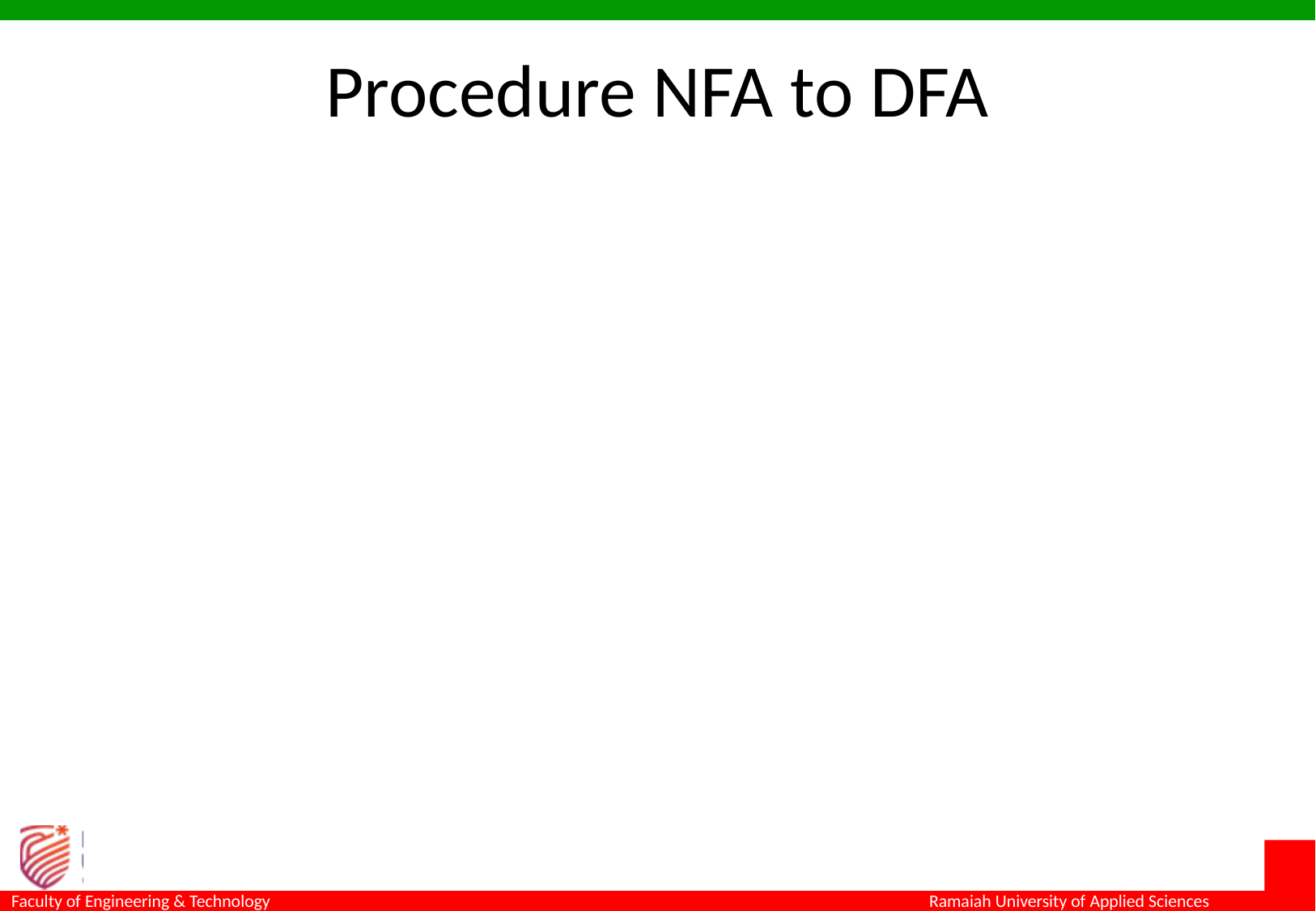

# Procedure NFA to DFA
Repeat Step 2 for all letters in alphabet, until
	no more transitions can be added